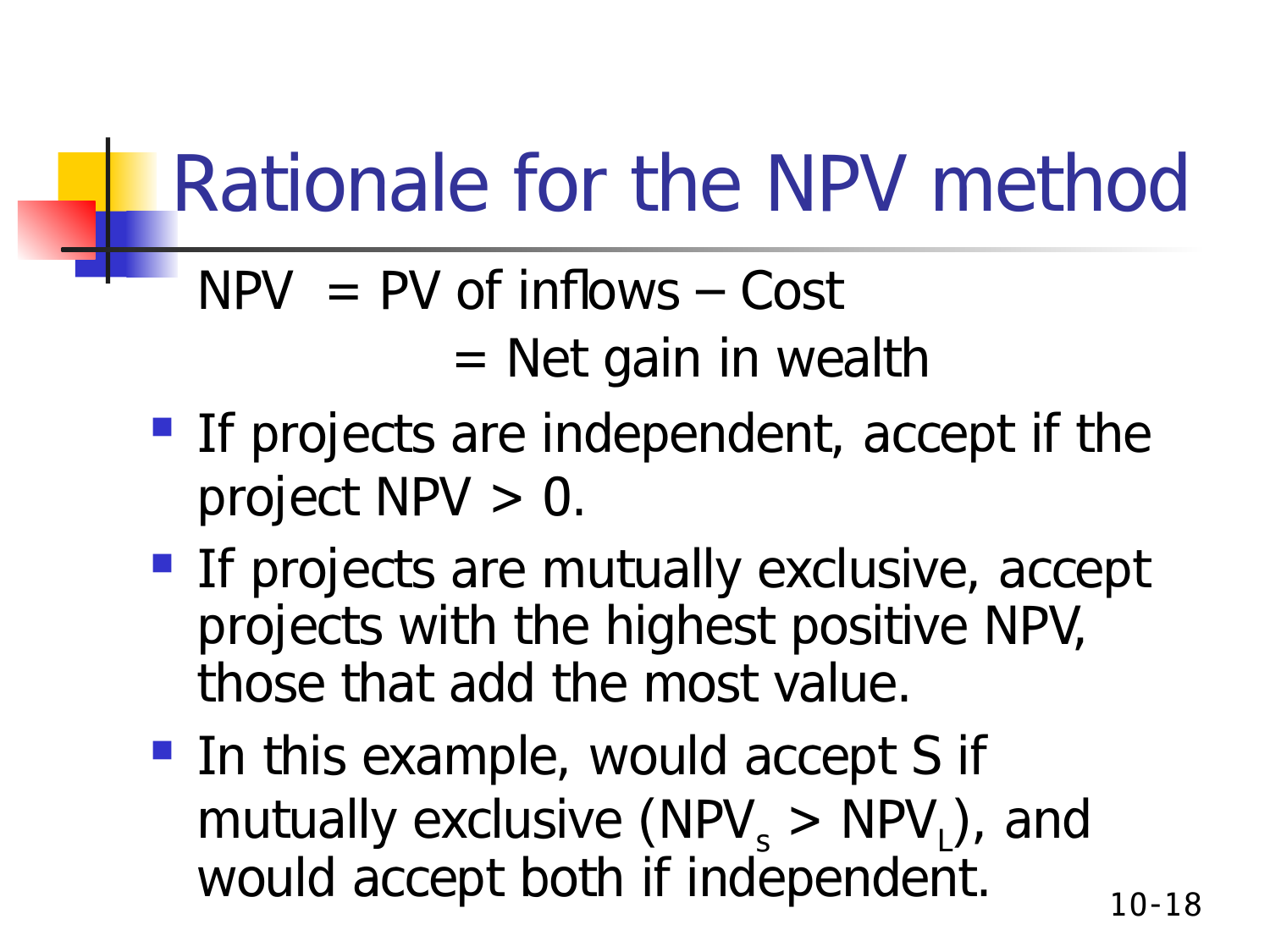

# Rationale for the NPV method
	NPV	= PV of inflows – Cost
			= Net gain in wealth
If projects are independent, accept if the project NPV > 0.
If projects are mutually exclusive, accept projects with the highest positive NPV, those that add the most value.
In this example, would accept S if mutually exclusive (NPVs > NPVL), and would accept both if independent.